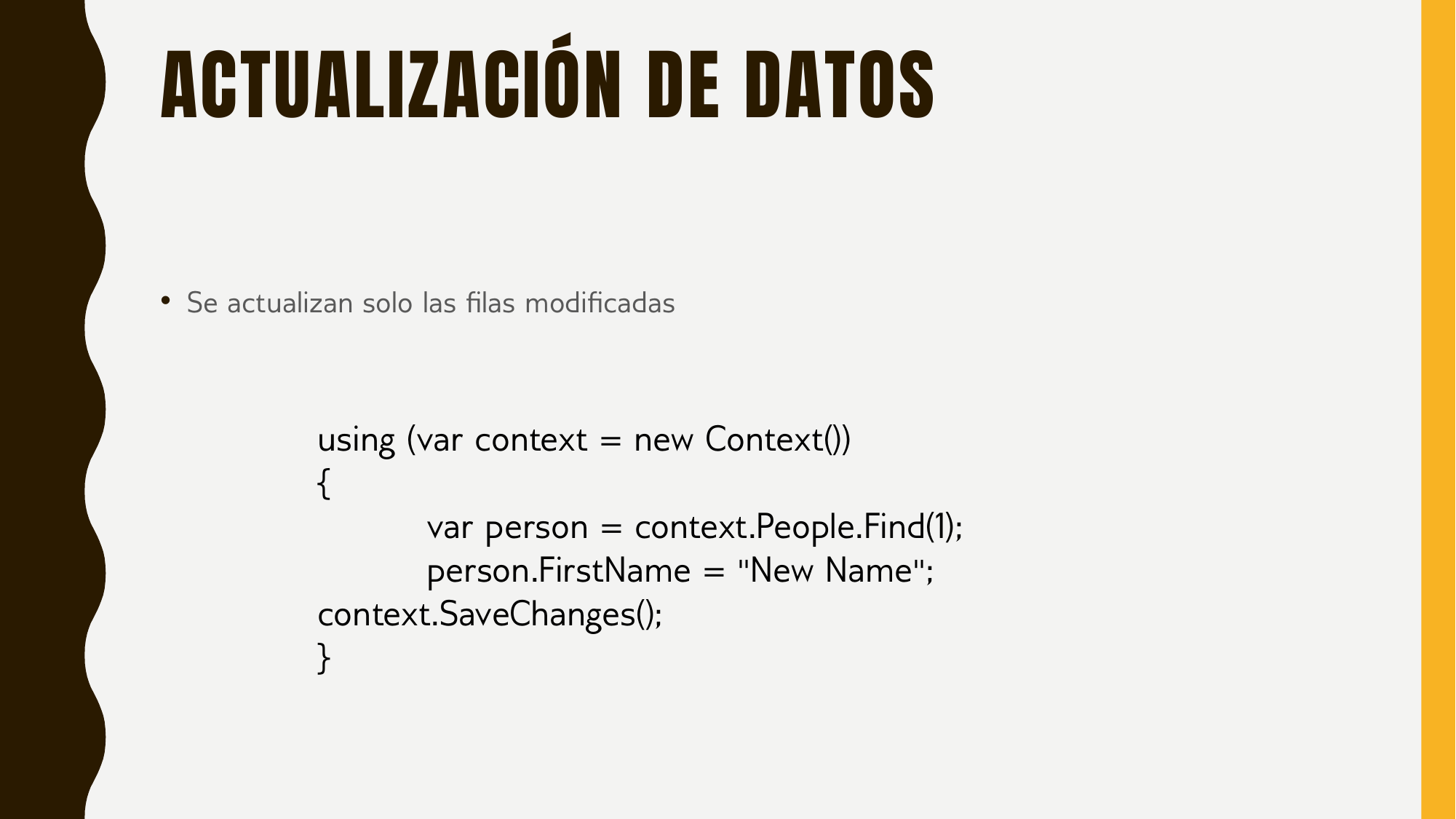

# Actualización de datos
Se actualizan solo las filas modificadas
using (var context = new Context())
{
	var person = context.People.Find(1);
	person.FirstName = "New Name"; 	context.SaveChanges();
}